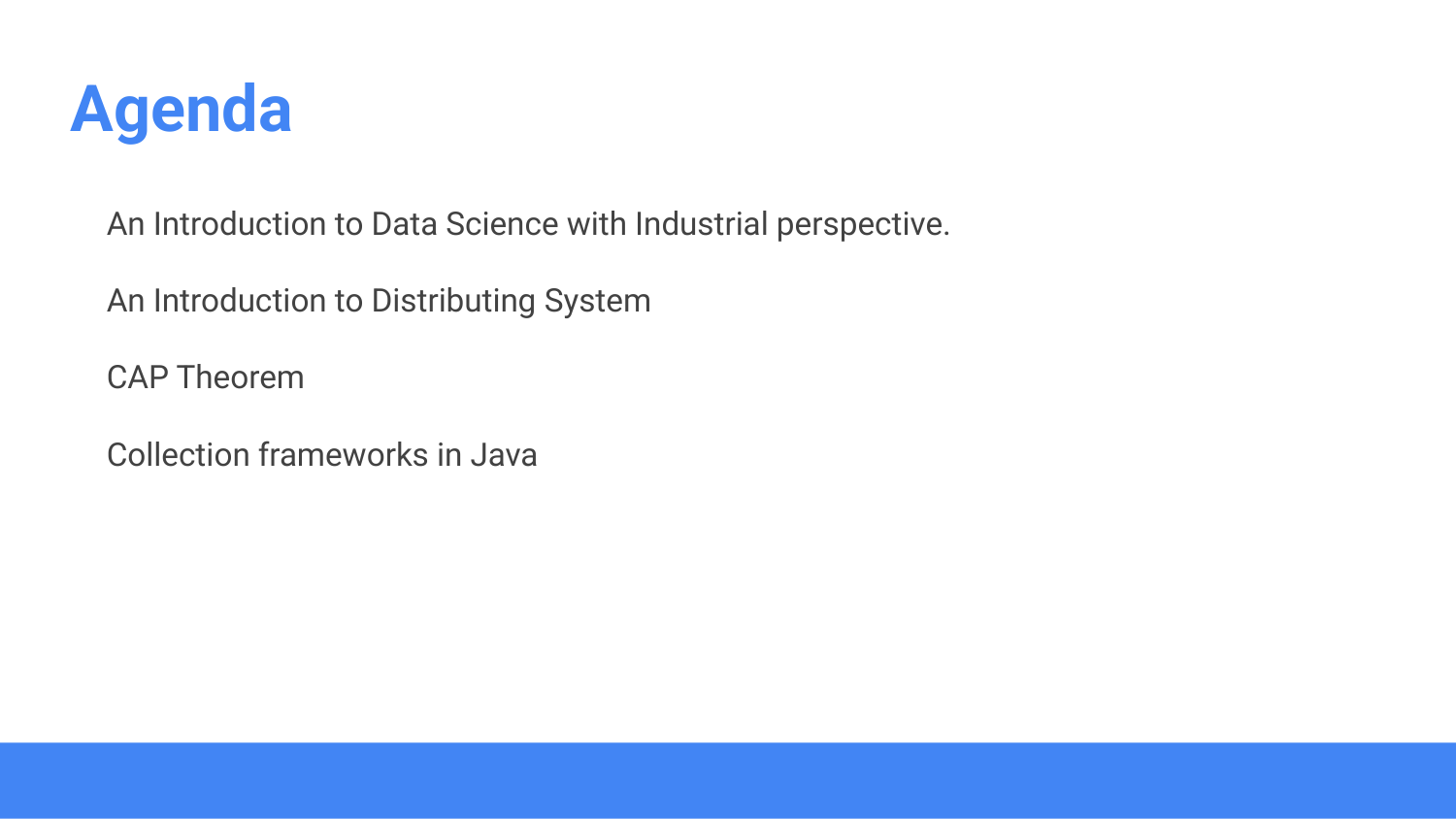

# Agenda
An Introduction to Data Science with Industrial perspective.
An Introduction to Distributing System
CAP Theorem
Collection frameworks in Java